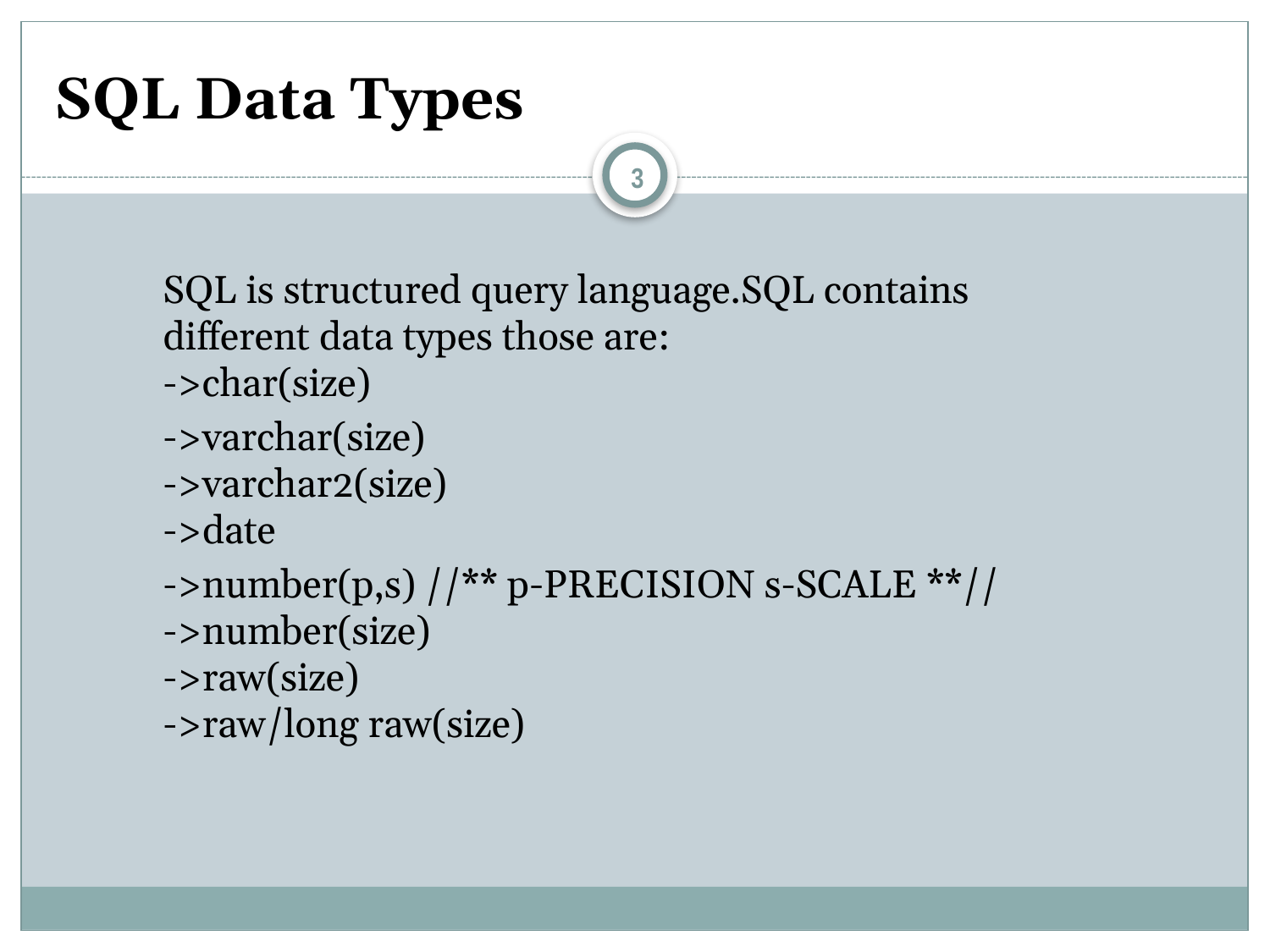

# SQL Data Types
3
SQL is structured query language.SQL contains different data types those are:
->char(size)
	->varchar(size)
->varchar2(size)
->date
	->number(p,s) //** p-PRECISION s-SCALE **//
->number(size)
->raw(size)
->raw/long raw(size)